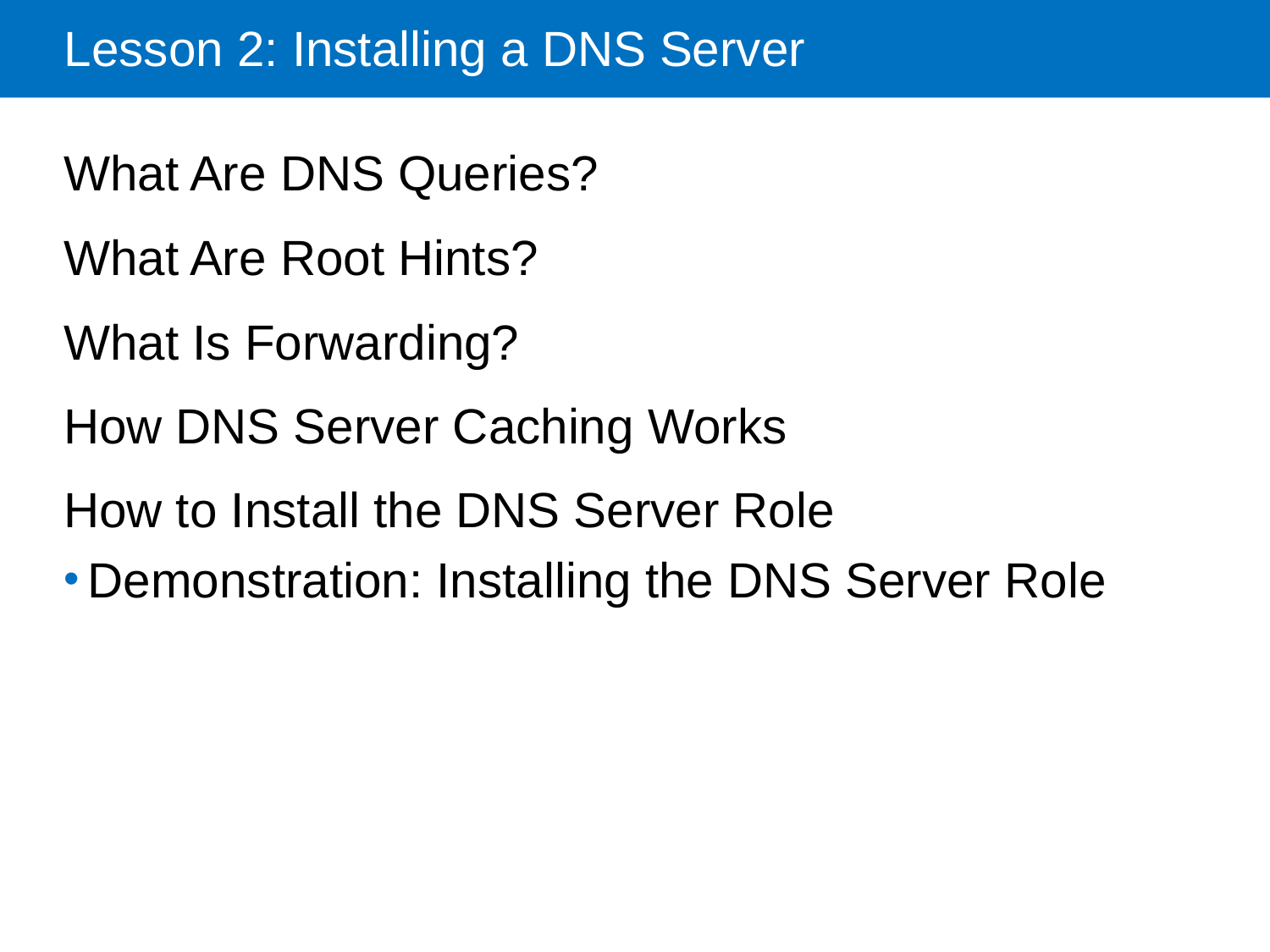

# Lesson 2: Installing a DNS Server
What Are DNS Queries?
What Are Root Hints?
What Is Forwarding?
How DNS Server Caching Works
How to Install the DNS Server Role
Demonstration: Installing the DNS Server Role